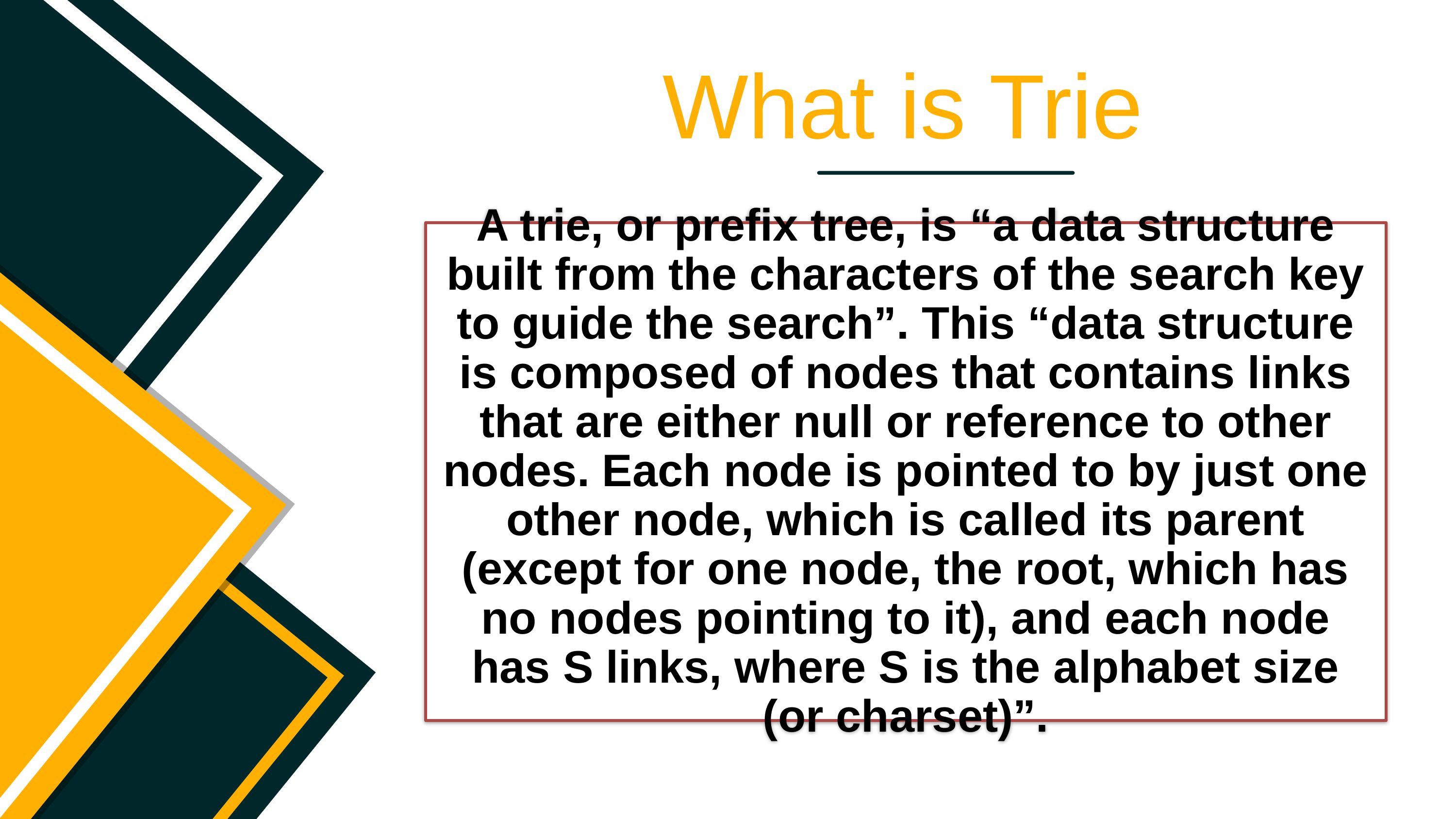

What is Trie

A trie, or prefix tree, is “a data structure built from the characters of the search key to guide the search”. This “data structure is composed of nodes that contains links that are either null or reference to other nodes. Each node is pointed to by just one other node, which is called its parent (except for one node, the root, which has no nodes pointing to it), and each node has S links, where S is the alphabet size (or charset)”.